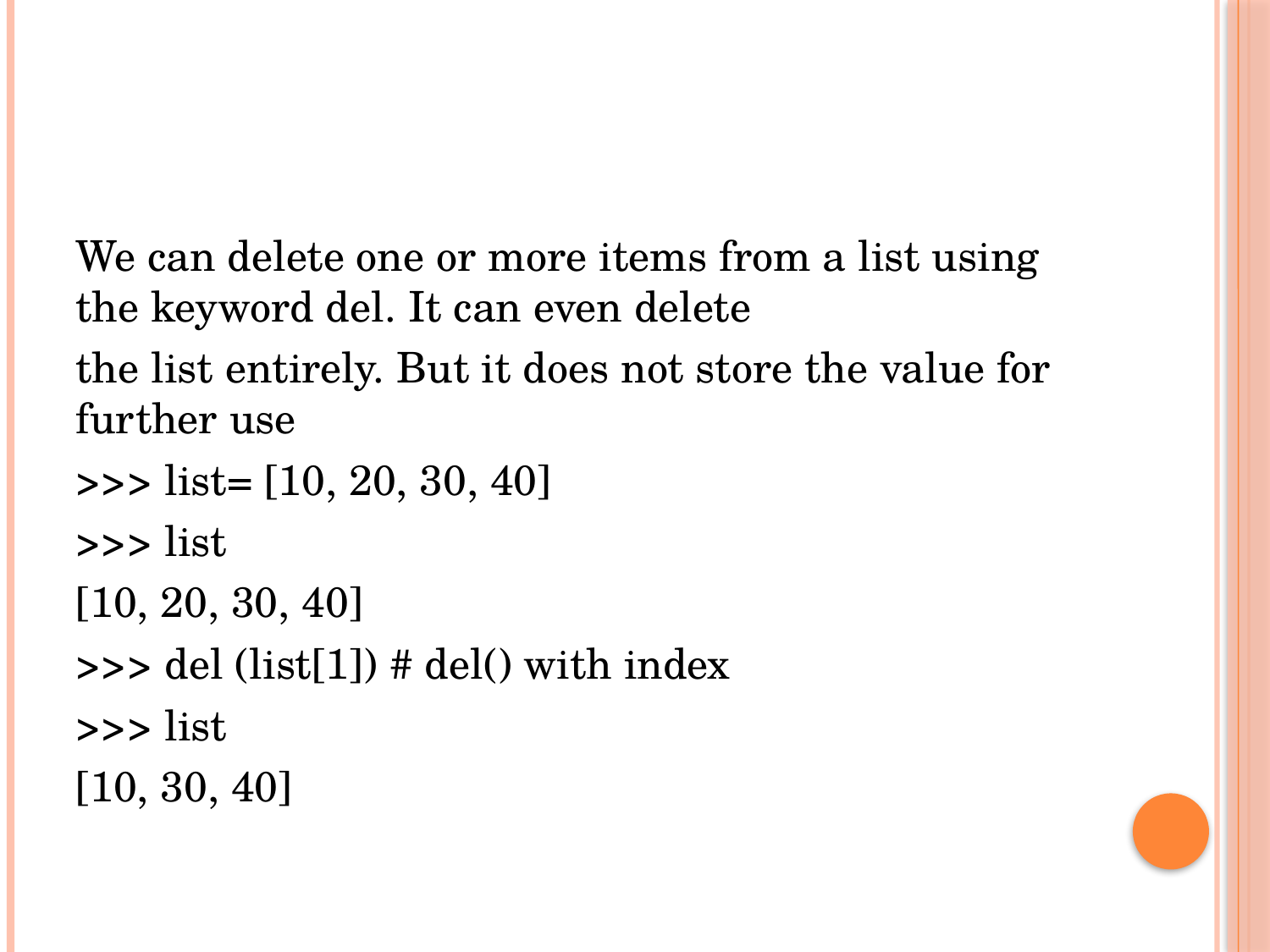

#
We can delete one or more items from a list using the keyword del. It can even delete
the list entirely. But it does not store the value for further use
>>> list= [10, 20, 30, 40]
>>> list
[10, 20, 30, 40]
>>> del (list[1]) # del() with index
>>> list
[10, 30, 40]